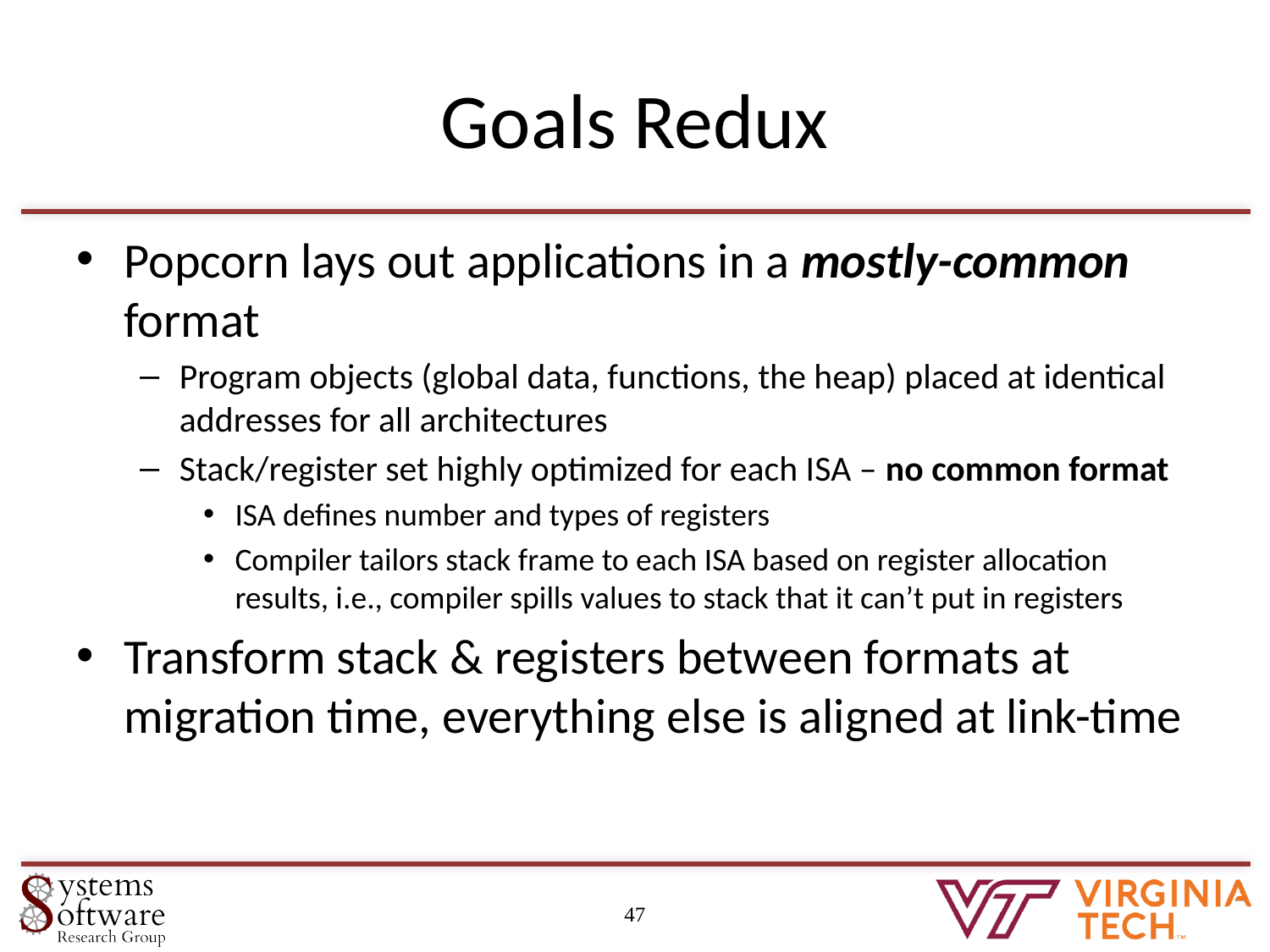

# Goals Redux
Popcorn lays out applications in a mostly-common format
Program objects (global data, functions, the heap) placed at identical addresses for all architectures
Stack/register set highly optimized for each ISA – no common format
ISA defines number and types of registers
Compiler tailors stack frame to each ISA based on register allocation results, i.e., compiler spills values to stack that it can’t put in registers
Transform stack & registers between formats at migration time, everything else is aligned at link-time